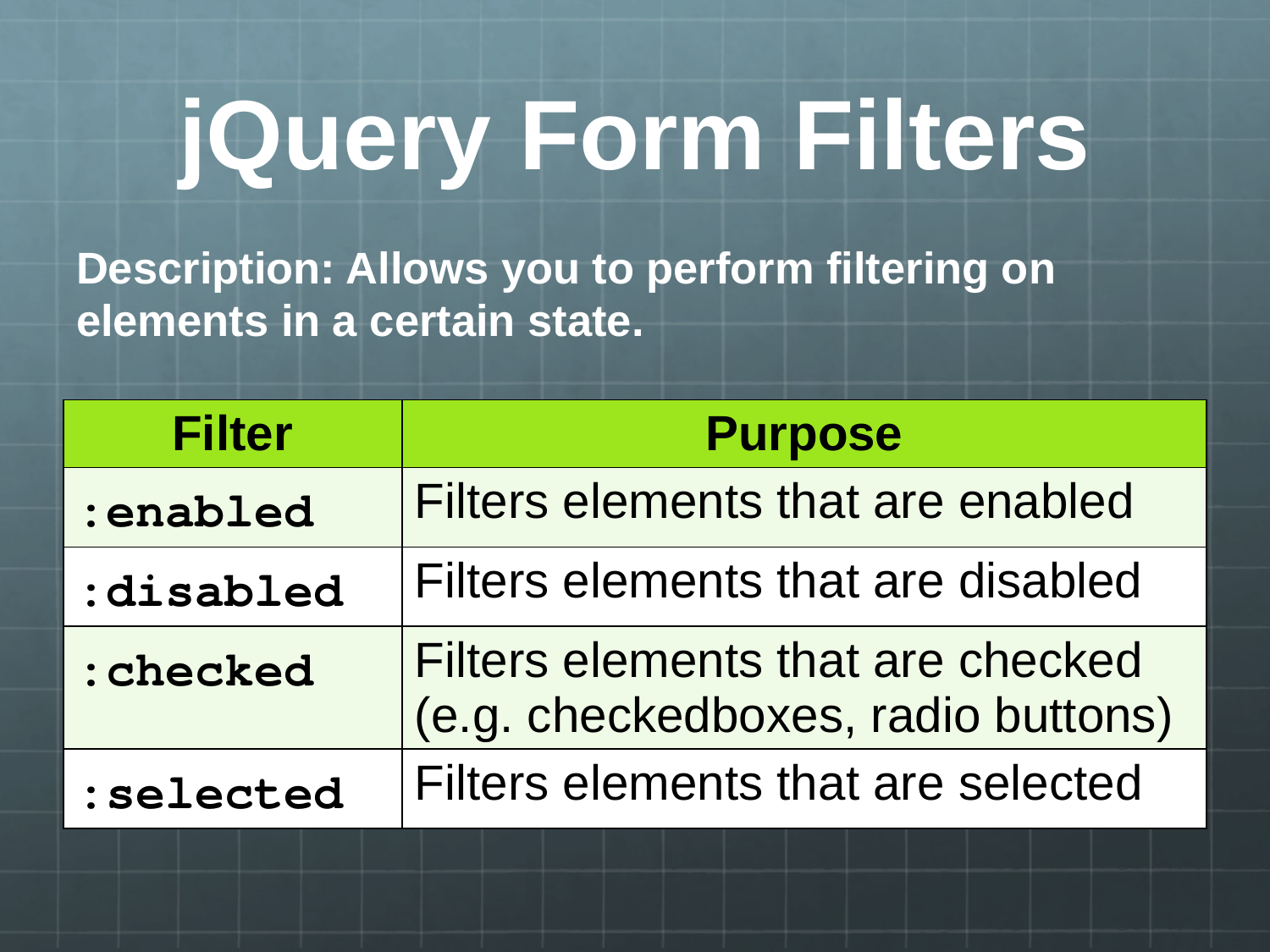

# jQuery Form Filters
Description: Allows you to perform filtering on elements in a certain state.
| Filter | Purpose |
| --- | --- |
| :enabled | Filters elements that are enabled |
| :disabled | Filters elements that are disabled |
| :checked | Filters elements that are checked (e.g. checkedboxes, radio buttons) |
| :selected | Filters elements that are selected |